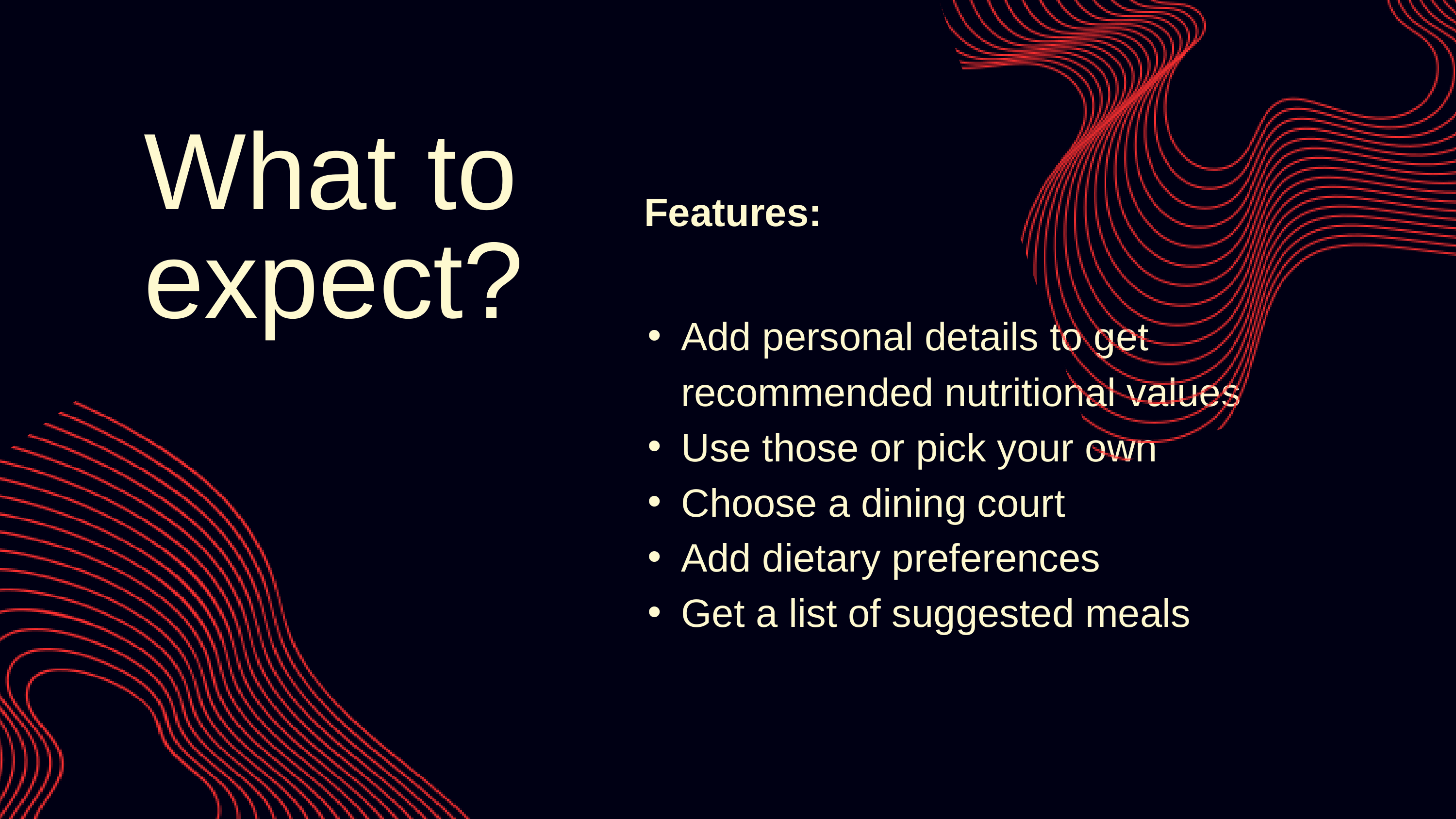

What to expect?
Features:
Add personal details to get recommended nutritional values
Use those or pick your own
Choose a dining court
Add dietary preferences
Get a list of suggested meals